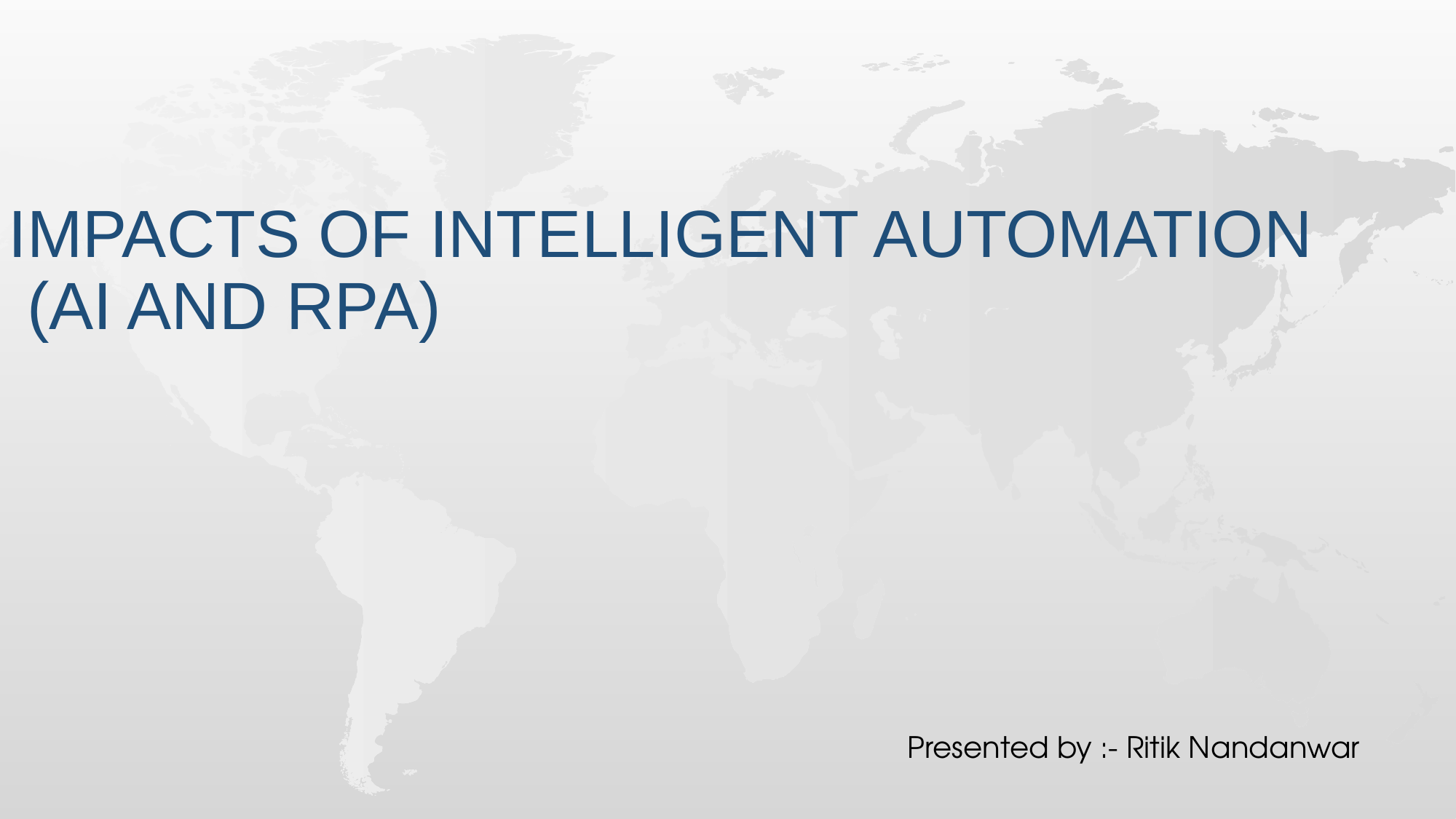

# Impacts of intelligent automation (ai AND RPA)
Presented by :- Ritik Nandanwar